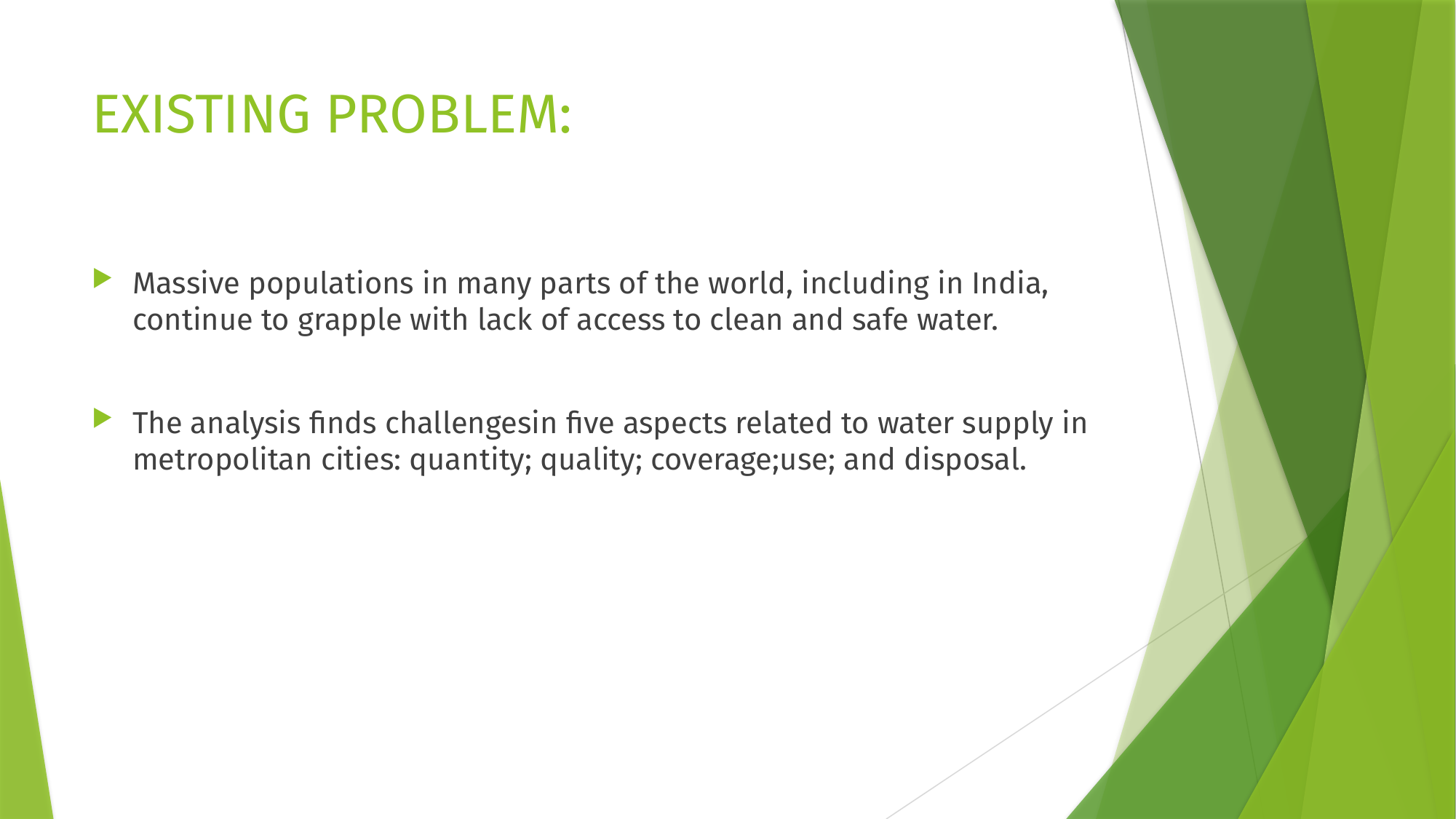

# EXISTING PROBLEM:
Massive populations in many parts of the world, including in India, continue to grapple with lack of access to clean and safe water.

The analysis finds challengesin five aspects related to water supply in metropolitan cities: quantity; quality; coverage;use; and disposal.